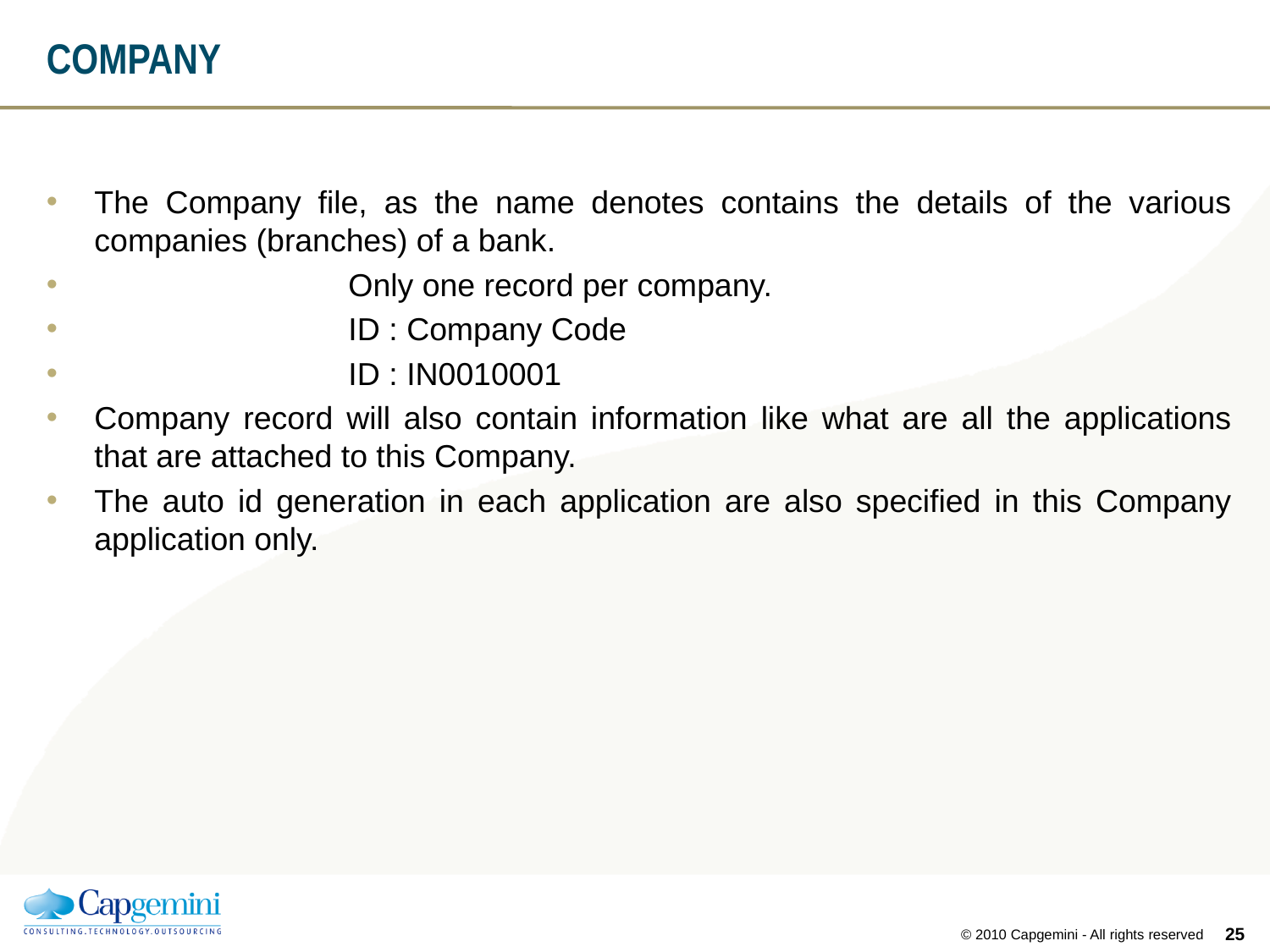

# COMPANY
The Company file, as the name denotes contains the details of the various companies (branches) of a bank.
		Only one record per company.
		ID : Company Code
		ID : IN0010001
Company record will also contain information like what are all the applications that are attached to this Company.
The auto id generation in each application are also specified in this Company application only.

25
© 2010 Capgemini - All rights reserved